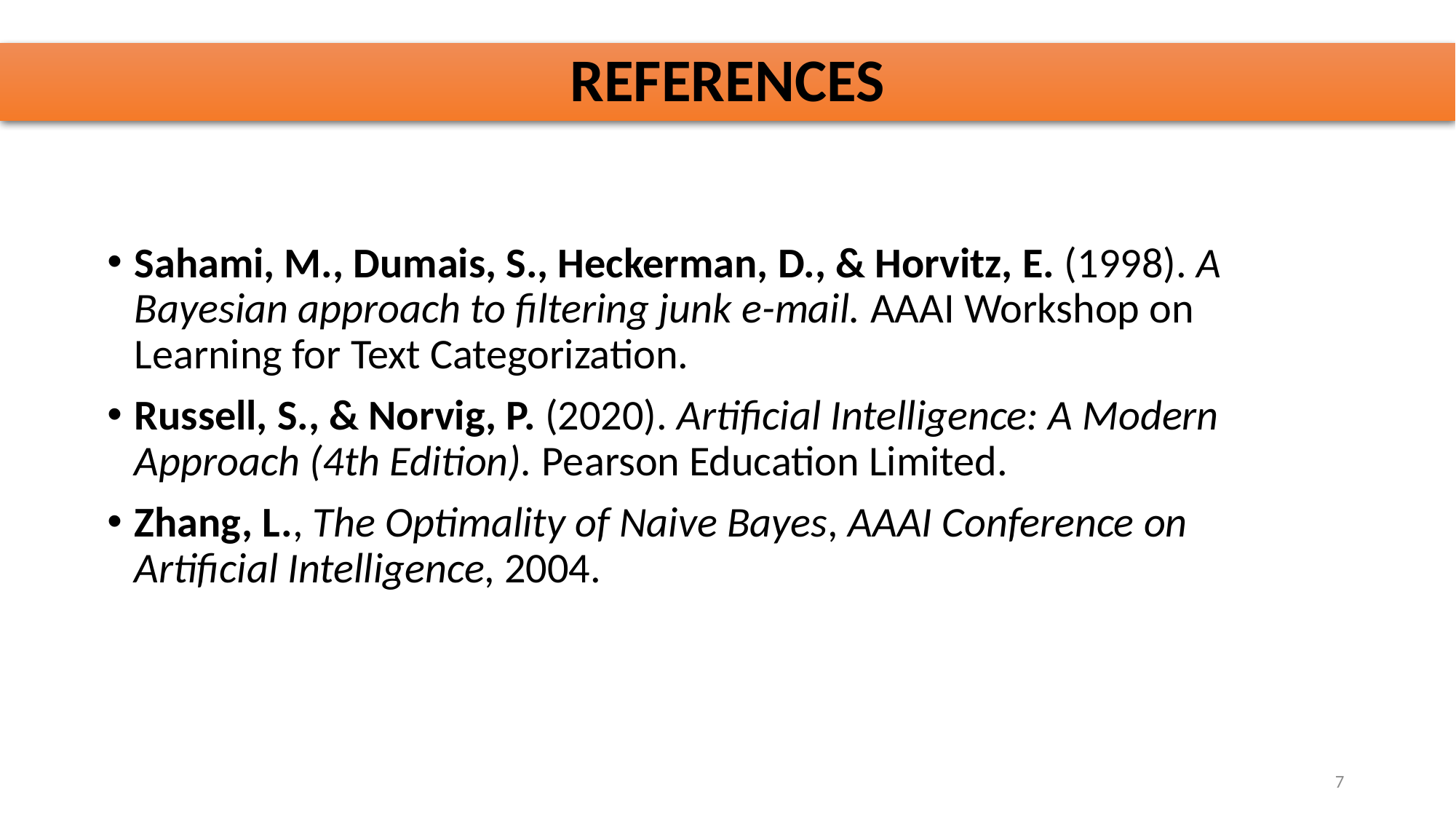

# REFERENCES
Sahami, M., Dumais, S., Heckerman, D., & Horvitz, E. (1998). A Bayesian approach to filtering junk e-mail. AAAI Workshop on Learning for Text Categorization.
Russell, S., & Norvig, P. (2020). Artificial Intelligence: A Modern Approach (4th Edition). Pearson Education Limited.
Zhang, L., The Optimality of Naive Bayes, AAAI Conference on Artificial Intelligence, 2004.

7